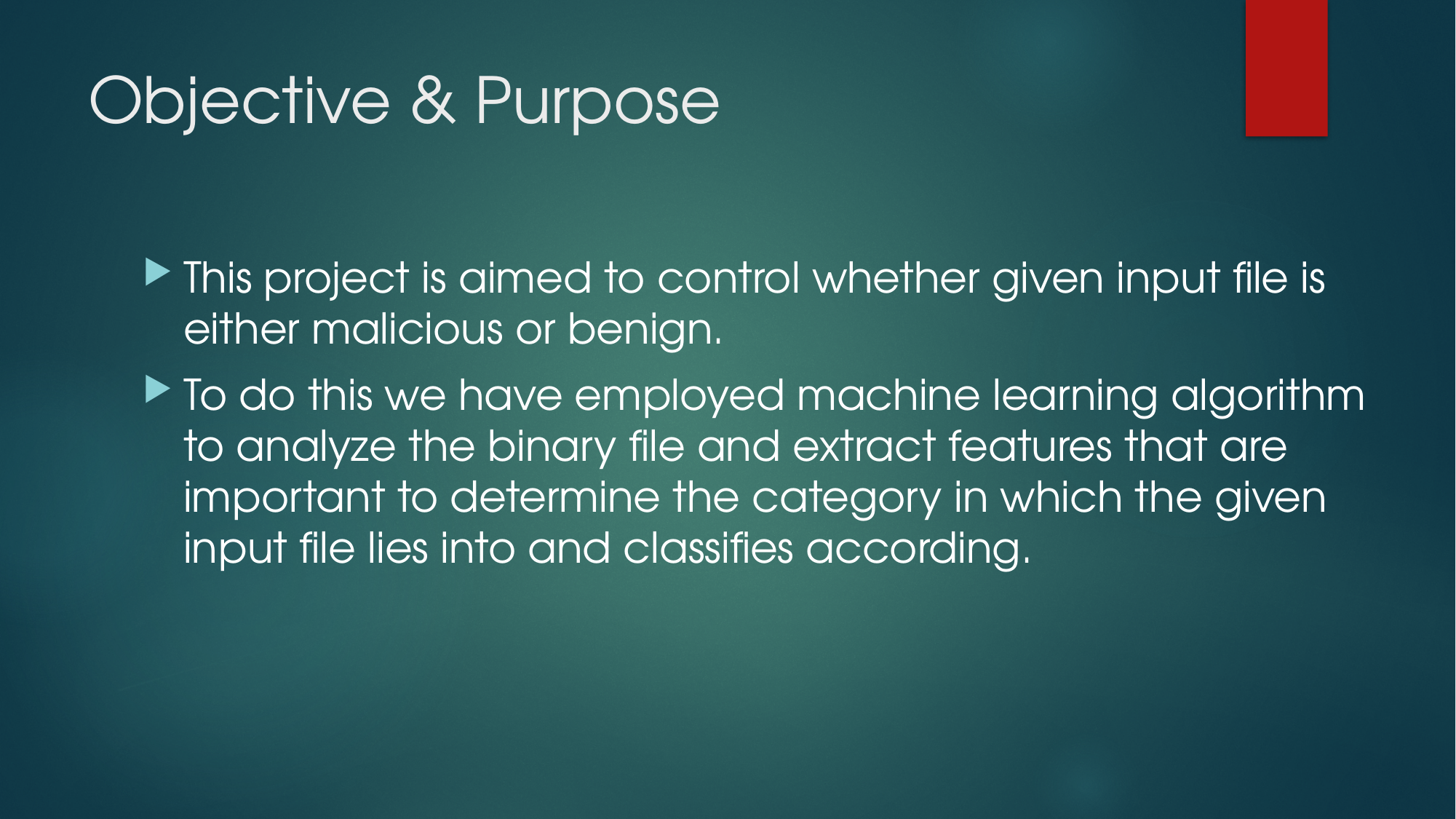

# Objective & Purpose
This project is aimed to control whether given input file is either malicious or benign.
To do this we have employed machine learning algorithm to analyze the binary file and extract features that are important to determine the category in which the given input file lies into and classifies according.